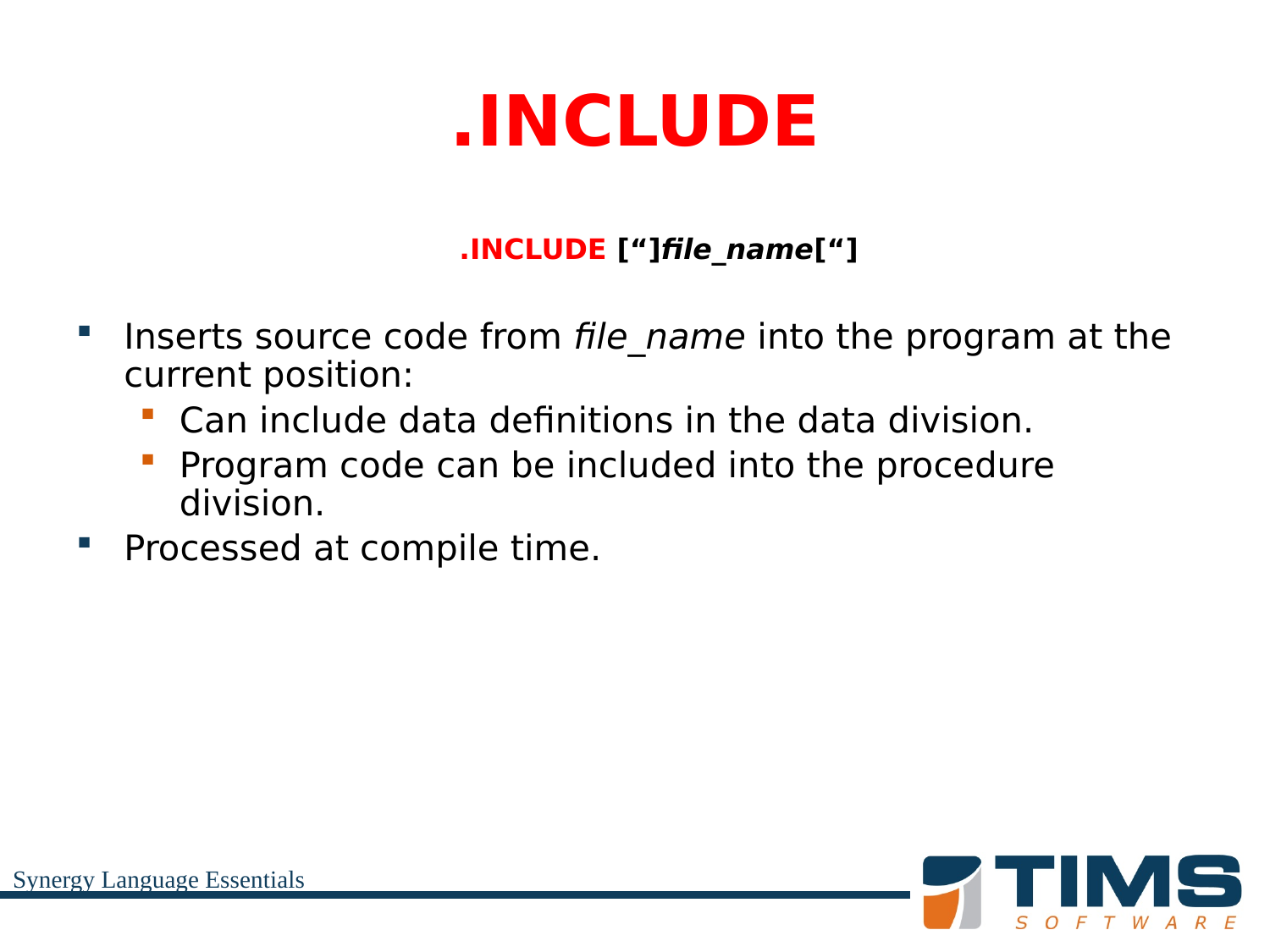

# .INCLUDE
	.INCLUDE [“]file_name[“]

Inserts source code from file_name into the program at the current position:
Can include data definitions in the data division.
Program code can be included into the procedure division.
Processed at compile time.
Synergy Language Essentials